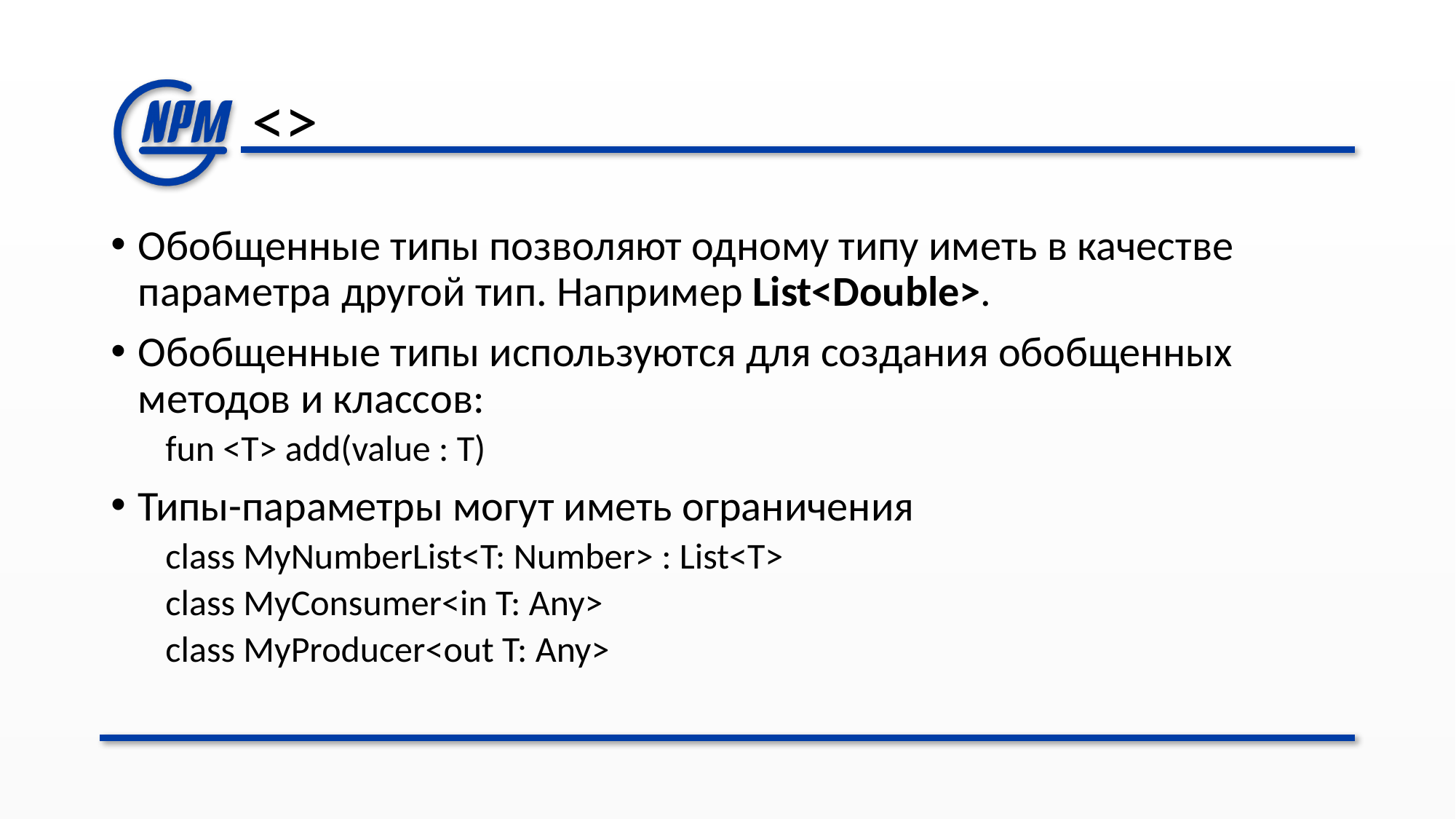

# <>
Обобщенные типы позволяют одному типу иметь в качестве параметра другой тип. Например List<Double>.
Обобщенные типы используются для создания обобщенных методов и классов:
fun <T> add(value : T)
Типы-параметры могут иметь ограничения
class MyNumberList<T: Number> : List<T>
class MyConsumer<in T: Any>
class MyProducer<out T: Any>